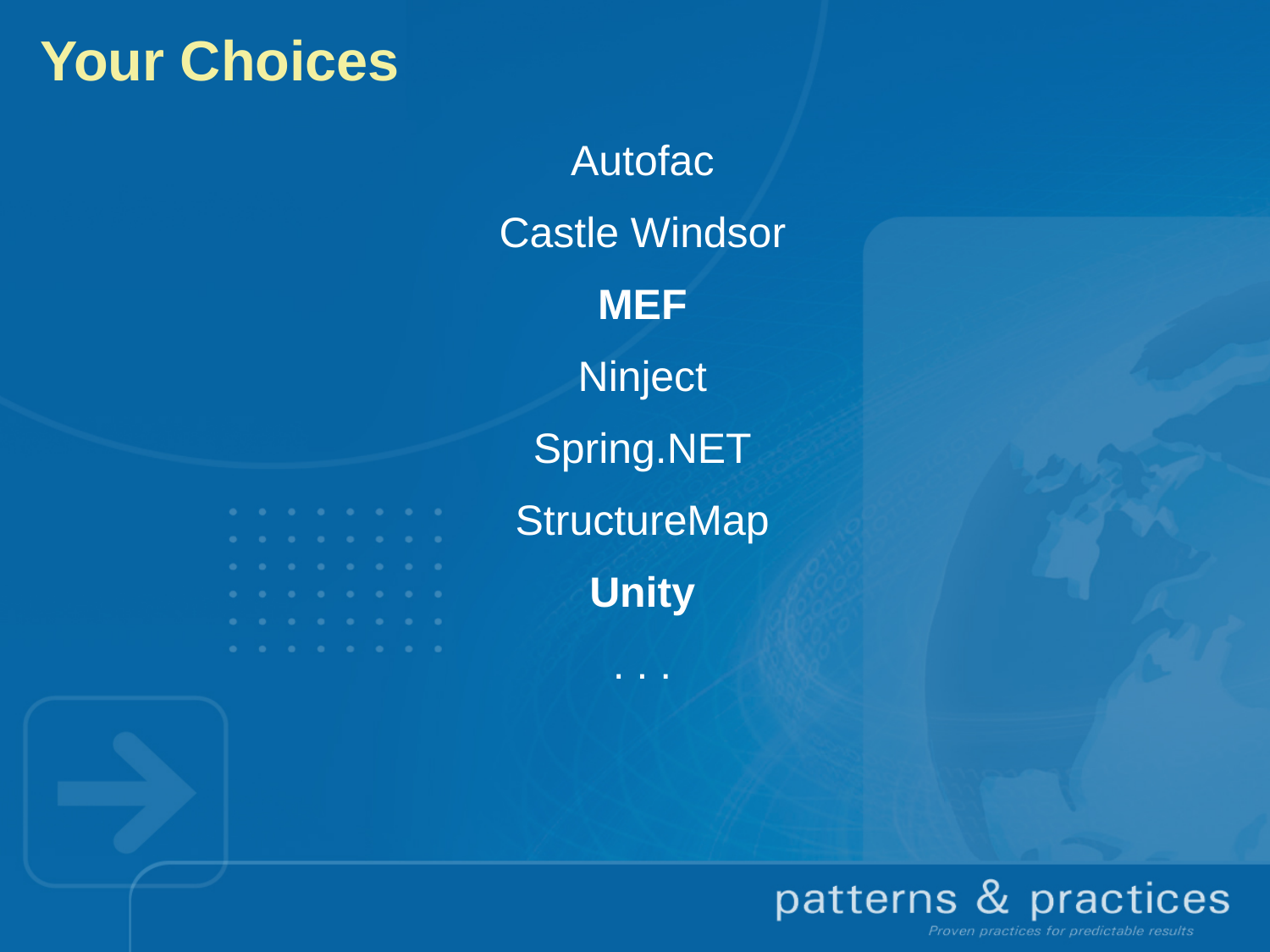

# Your Choices
Autofac
Castle Windsor
MEF
Ninject
Spring.NET
StructureMap
Unity
. . .